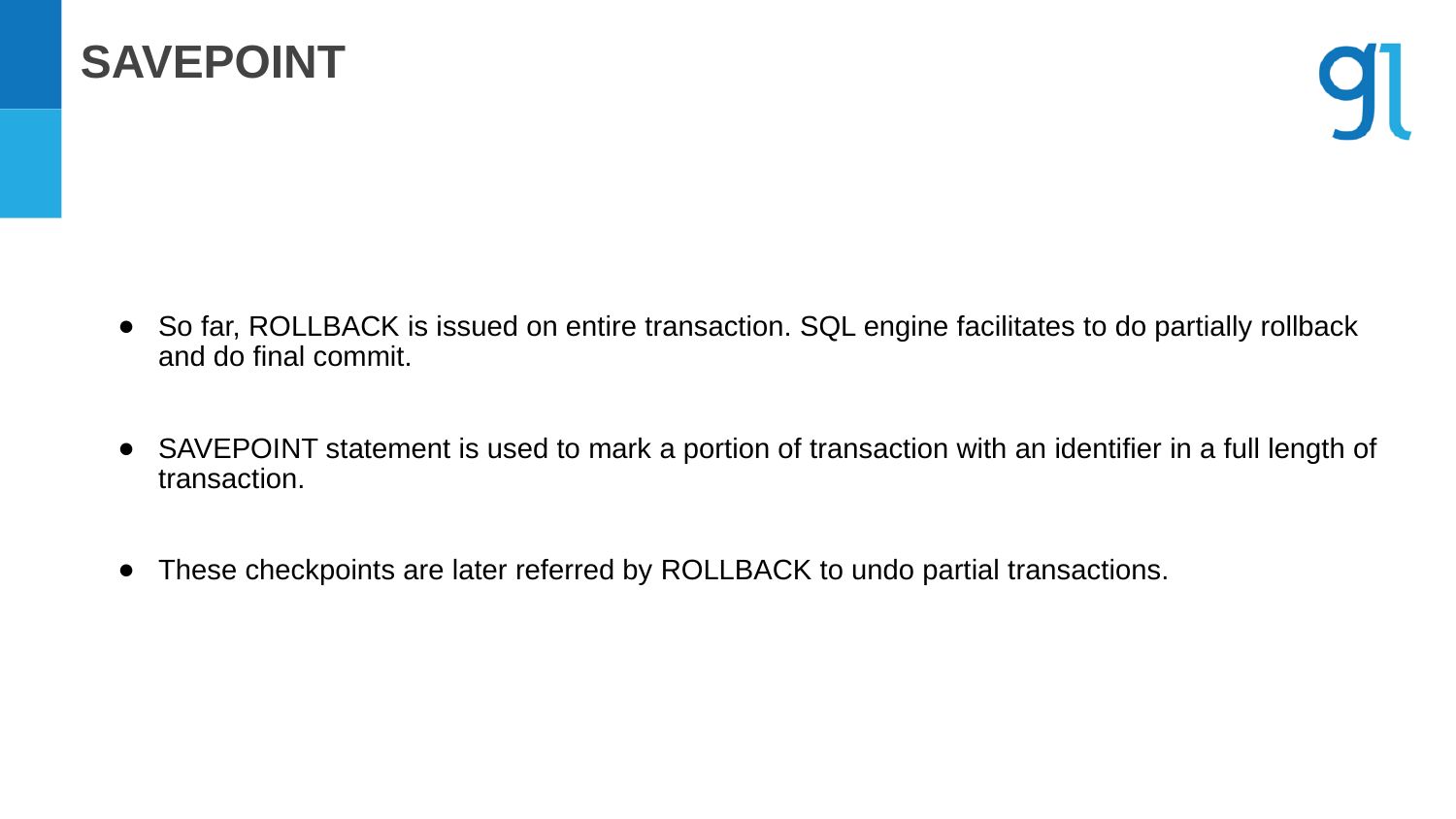

SAVEPOINT
# So far, ROLLBACK is issued on entire transaction. SQL engine facilitates to do partially rollback and do final commit.

SAVEPOINT statement is used to mark a portion of transaction with an identifier in a full length of transaction.

These checkpoints are later referred by ROLLBACK to undo partial transactions.